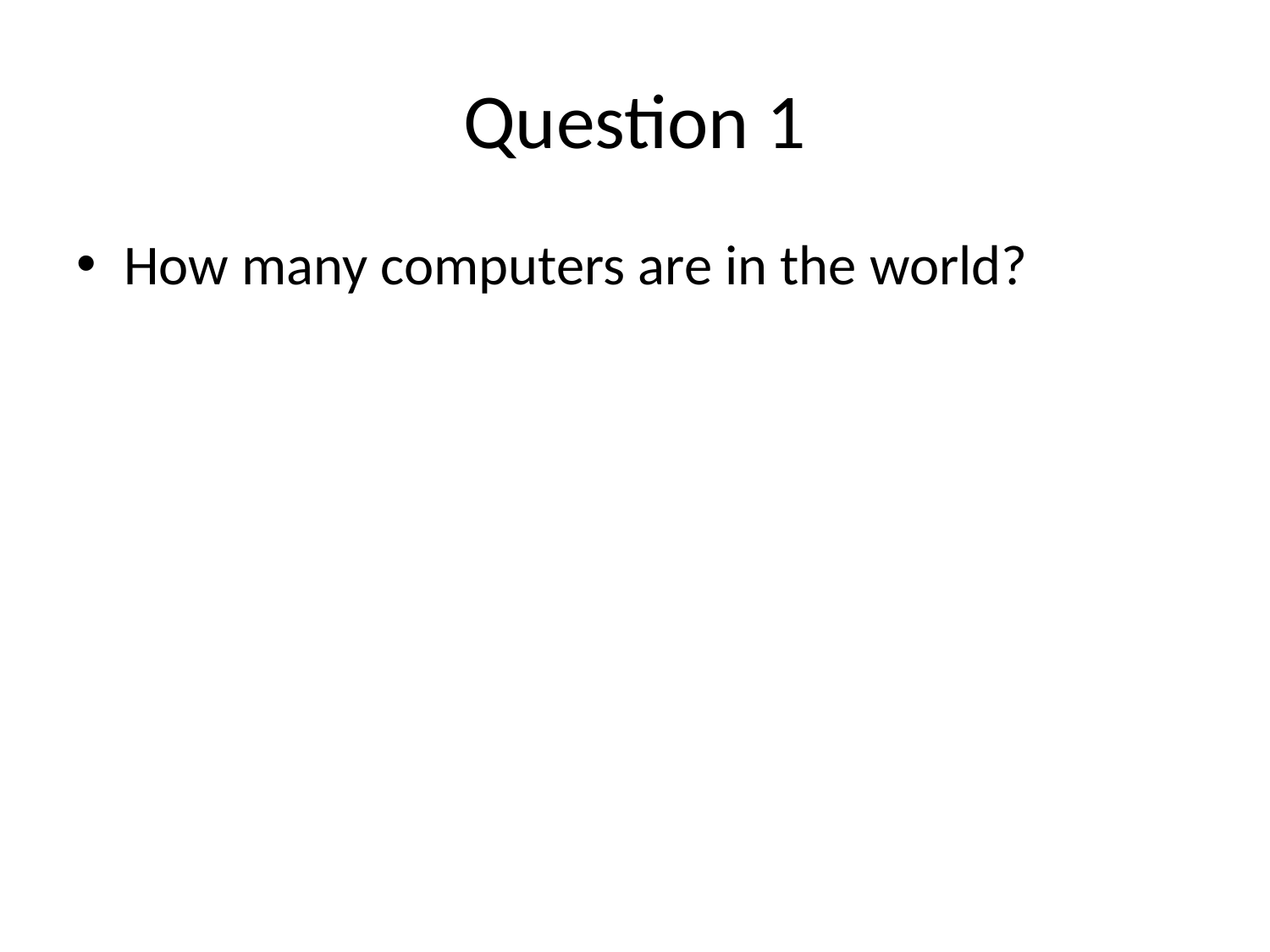

# Question 1
How many computers are in the world?